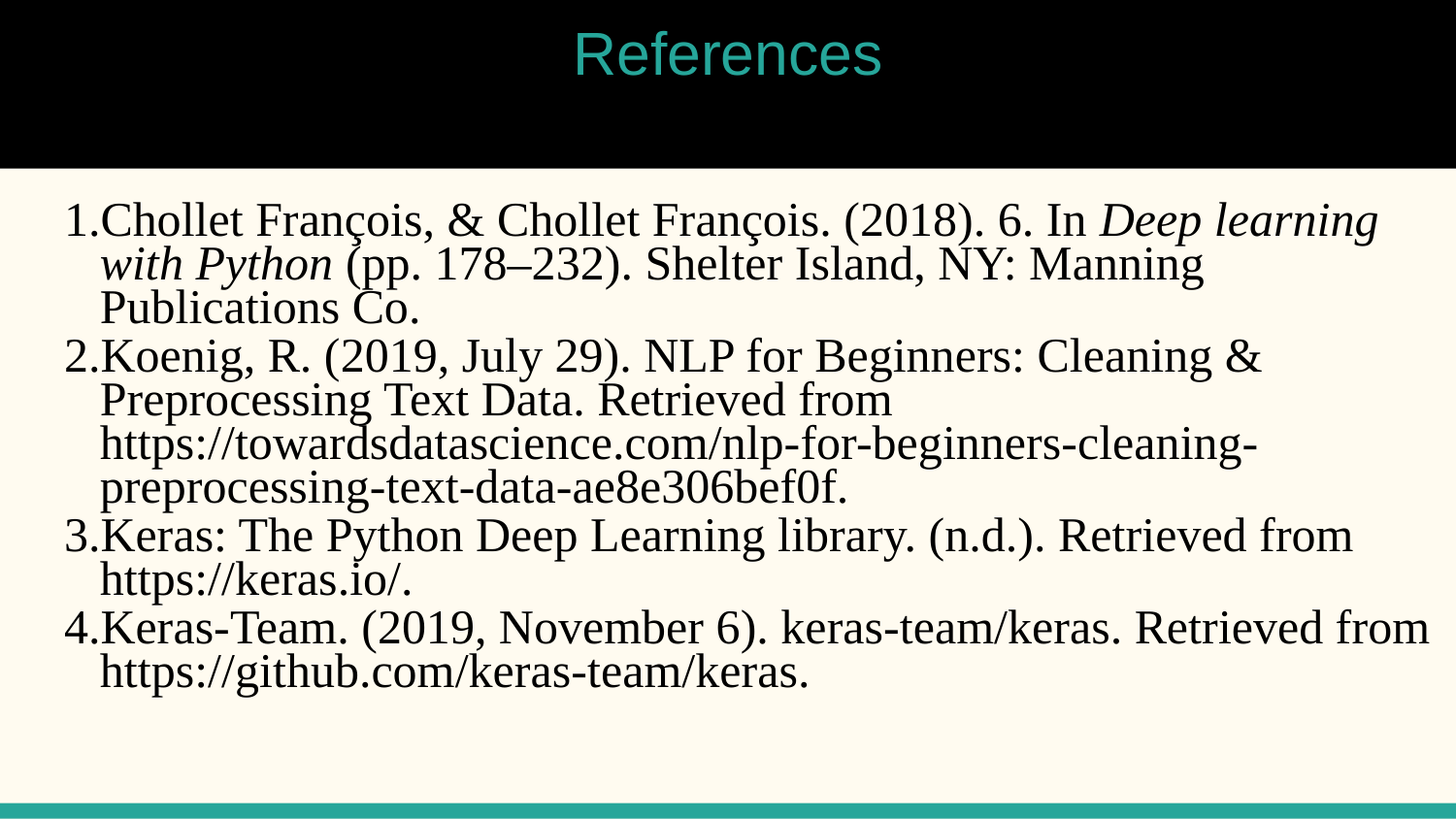

# References
Chollet François, & Chollet François. (2018). 6. In Deep learning with Python (pp. 178–232). Shelter Island, NY: Manning Publications Co.
Koenig, R. (2019, July 29). NLP for Beginners: Cleaning & Preprocessing Text Data. Retrieved from https://towardsdatascience.com/nlp-for-beginners-cleaning-preprocessing-text-data-ae8e306bef0f.
Keras: The Python Deep Learning library. (n.d.). Retrieved from https://keras.io/.
Keras-Team. (2019, November 6). keras-team/keras. Retrieved from https://github.com/keras-team/keras.